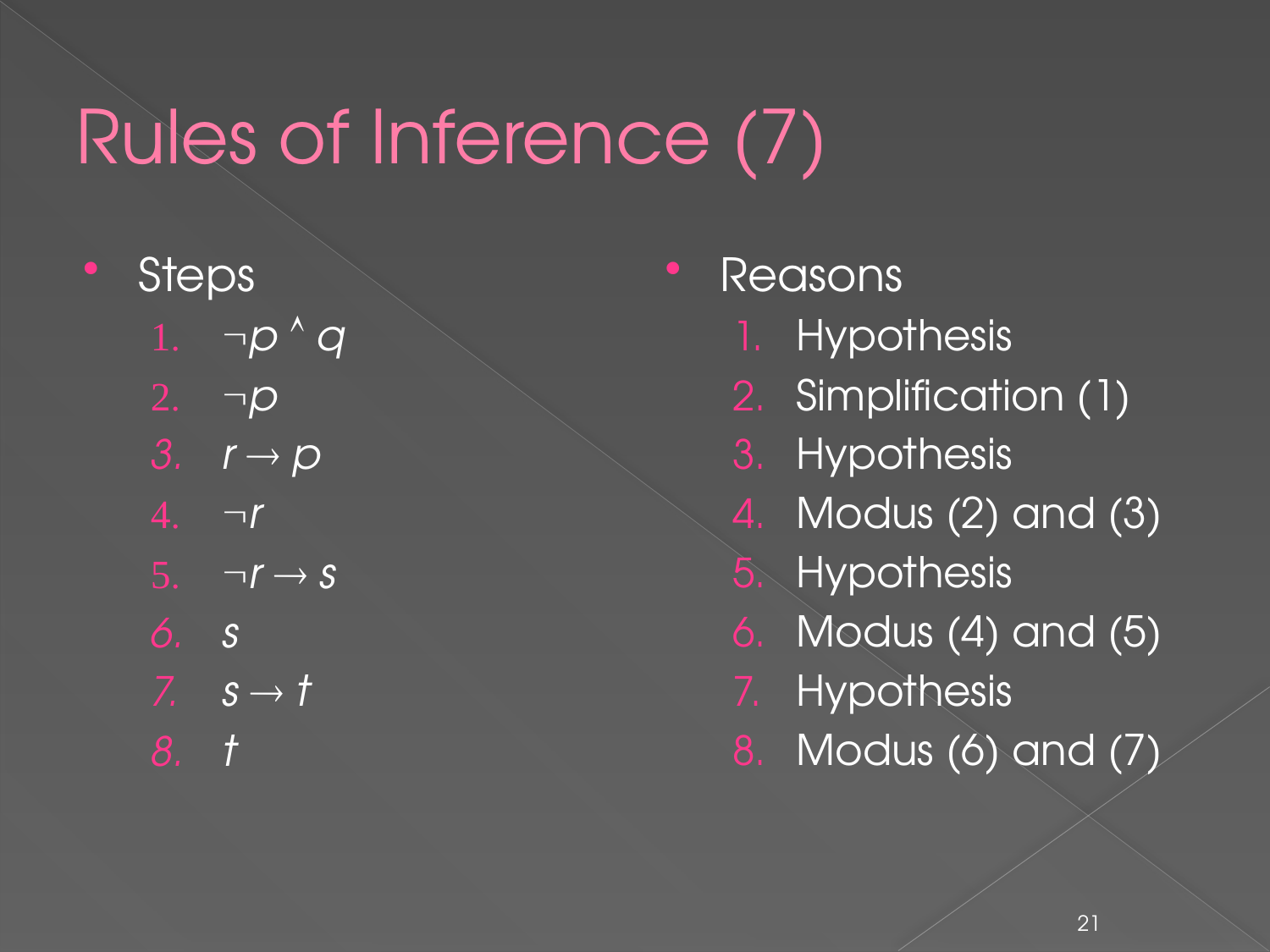

# Rules of Inference (7)
Steps
¬p ∧ q
¬p
r → p
¬r
¬r → s
s
s → t
t
Reasons
Hypothesis
Simplification (1)
Hypothesis
Modus (2) and (3)
Hypothesis
Modus (4) and (5)
Hypothesis
Modus (6) and (7)
21